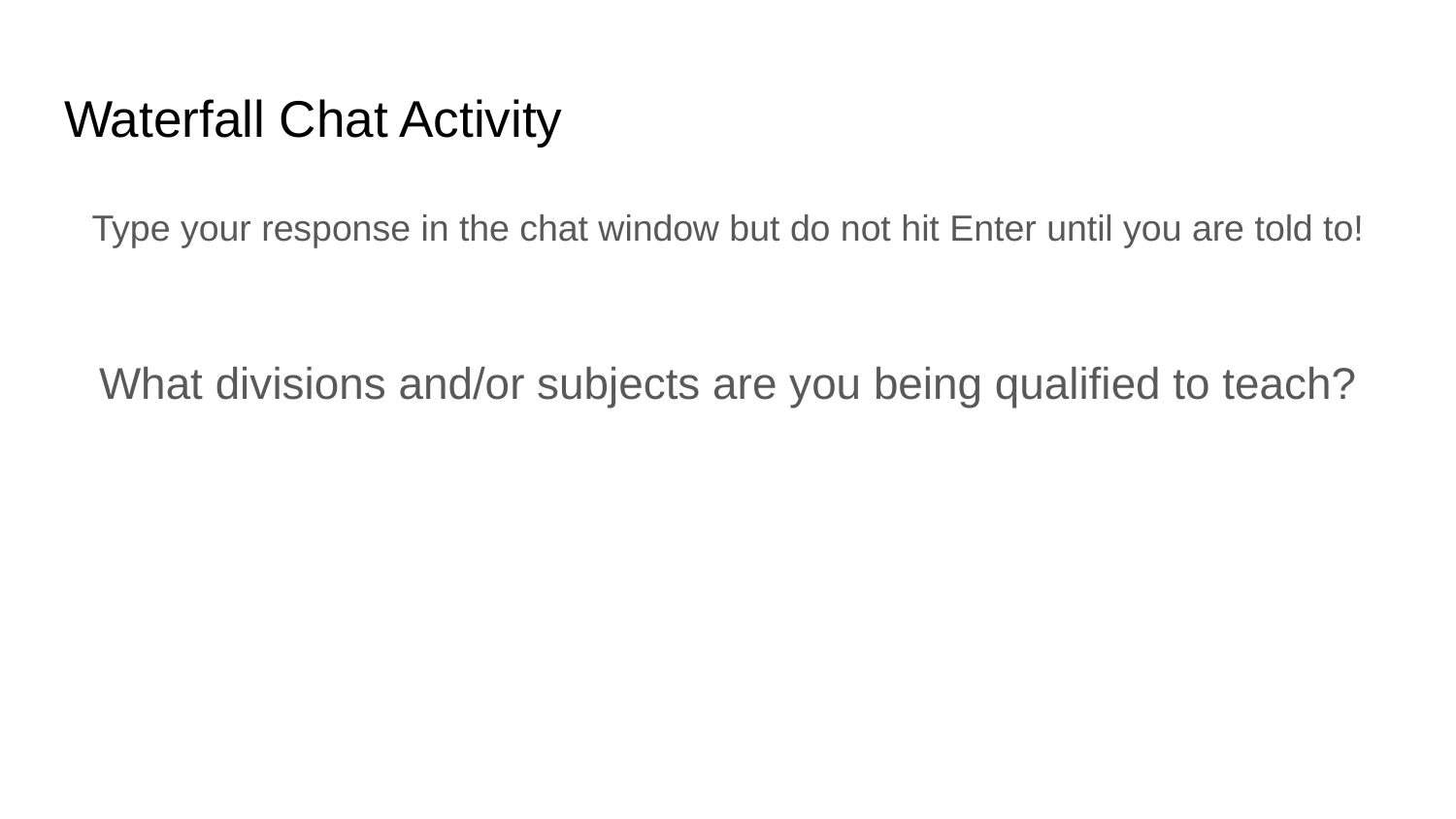

# Waterfall Chat Activity
Type your response in the chat window but do not hit Enter until you are told to!

What divisions and/or subjects are you being qualified to teach?